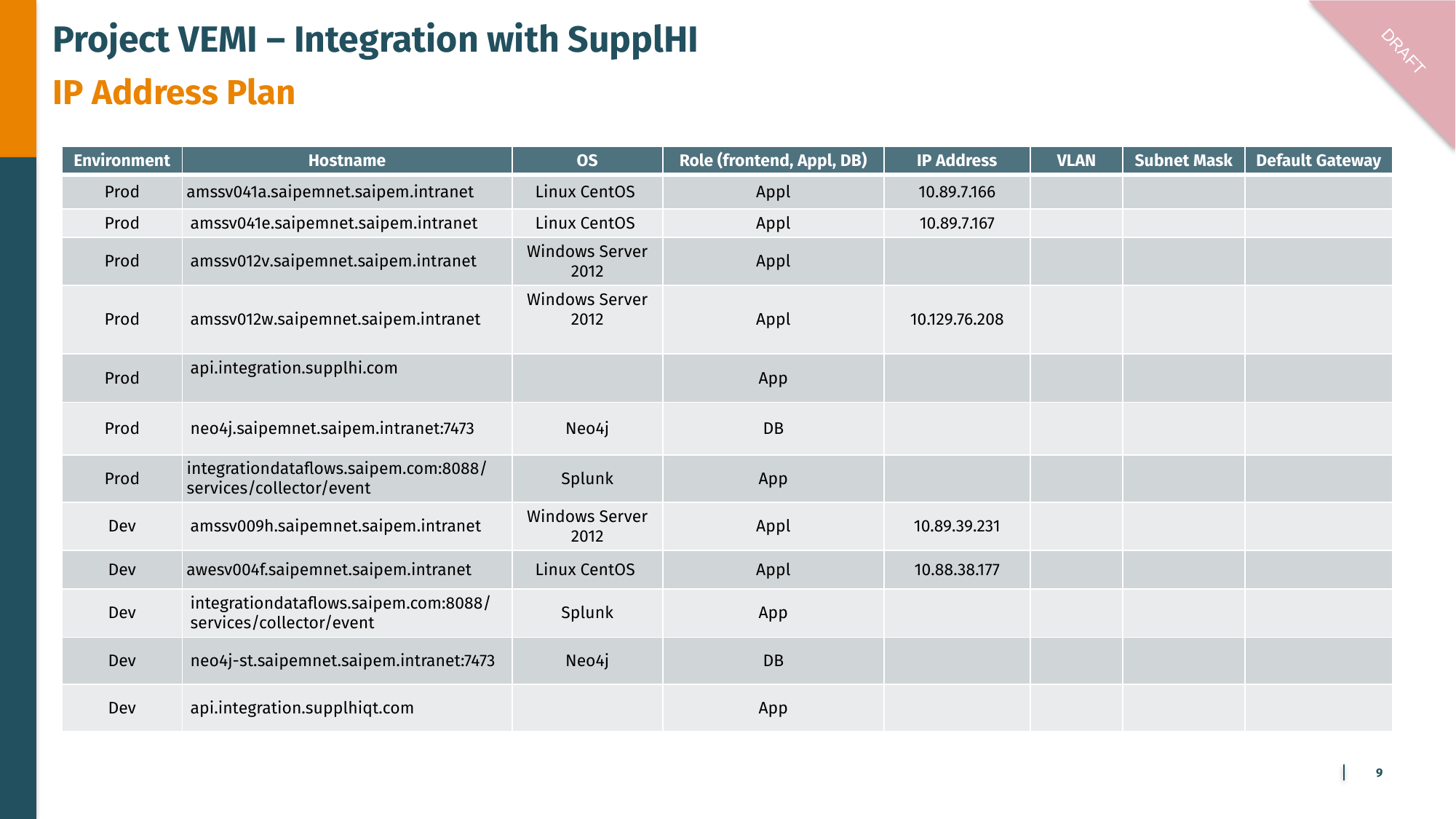

DRAFT
# Project VEMI – Integration with SupplHI
IP Address Plan
| Environment | Hostname | OS | Role (frontend, Appl, DB) | IP Address | VLAN | Subnet Mask | Default Gateway |
| --- | --- | --- | --- | --- | --- | --- | --- |
| Prod | amssv041a.saipemnet.saipem.intranet | Linux CentOS | Appl | 10.89.7.166 |  |  |  |
| Prod | amssv041e.saipemnet.saipem.intranet | Linux CentOS | Appl | 10.89.7.167 |  |  |  |
| Prod | amssv012v.saipemnet.saipem.intranet | Windows Server 2012 | Appl |  |  |  |  |
| Prod | amssv012w.saipemnet.saipem.intranet | Windows Server 2012 | Appl | 10.129.76.208 |  |  |  |
| Prod | api.integration.supplhi.com |  | App |  |  |  |  |
| Prod | neo4j.saipemnet.saipem.intranet:7473 | Neo4j | DB |  |  |  |  |
| Prod | integrationdataflows.saipem.com:8088/services/collector/event | Splunk | App |  |  |  |  |
| Dev | amssv009h.saipemnet.saipem.intranet | Windows Server 2012 | Appl | 10.89.39.231 |  |  |  |
| Dev | awesv004f.saipemnet.saipem.intranet | Linux CentOS | Appl | 10.88.38.177 |  |  |  |
| Dev | integrationdataflows.saipem.com:8088/services/collector/event | Splunk | App |  |  |  |  |
| Dev | neo4j-st.saipemnet.saipem.intranet:7473 | Neo4j | DB |  |  |  |  |
| Dev | api.integration.supplhiqt.com |  | App |  |  |  |  |